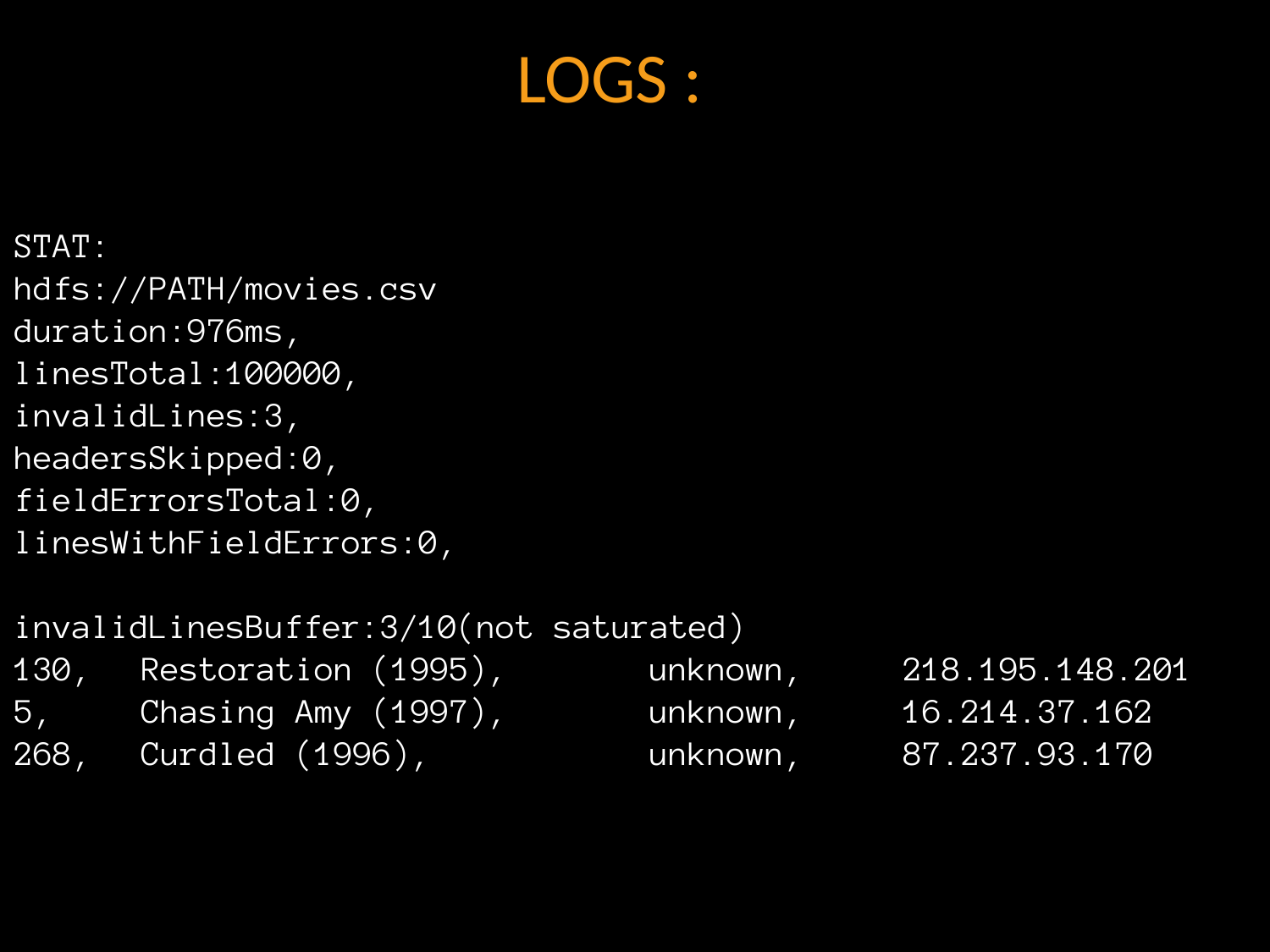

LOGS :
STAT:
hdfs://PATH/movies.csv
duration:976ms,
linesTotal:100000,
invalidLines:3,
headersSkipped:0,
fieldErrorsTotal:0,
linesWithFieldErrors:0,

invalidLinesBuffer:3/10(not saturated)
130,	Restoration (1995), 	unknown,	218.195.148.201
5,	Chasing Amy (1997), 	unknown,	16.214.37.162
268, 	Curdled (1996), 		unknown,	87.237.93.170